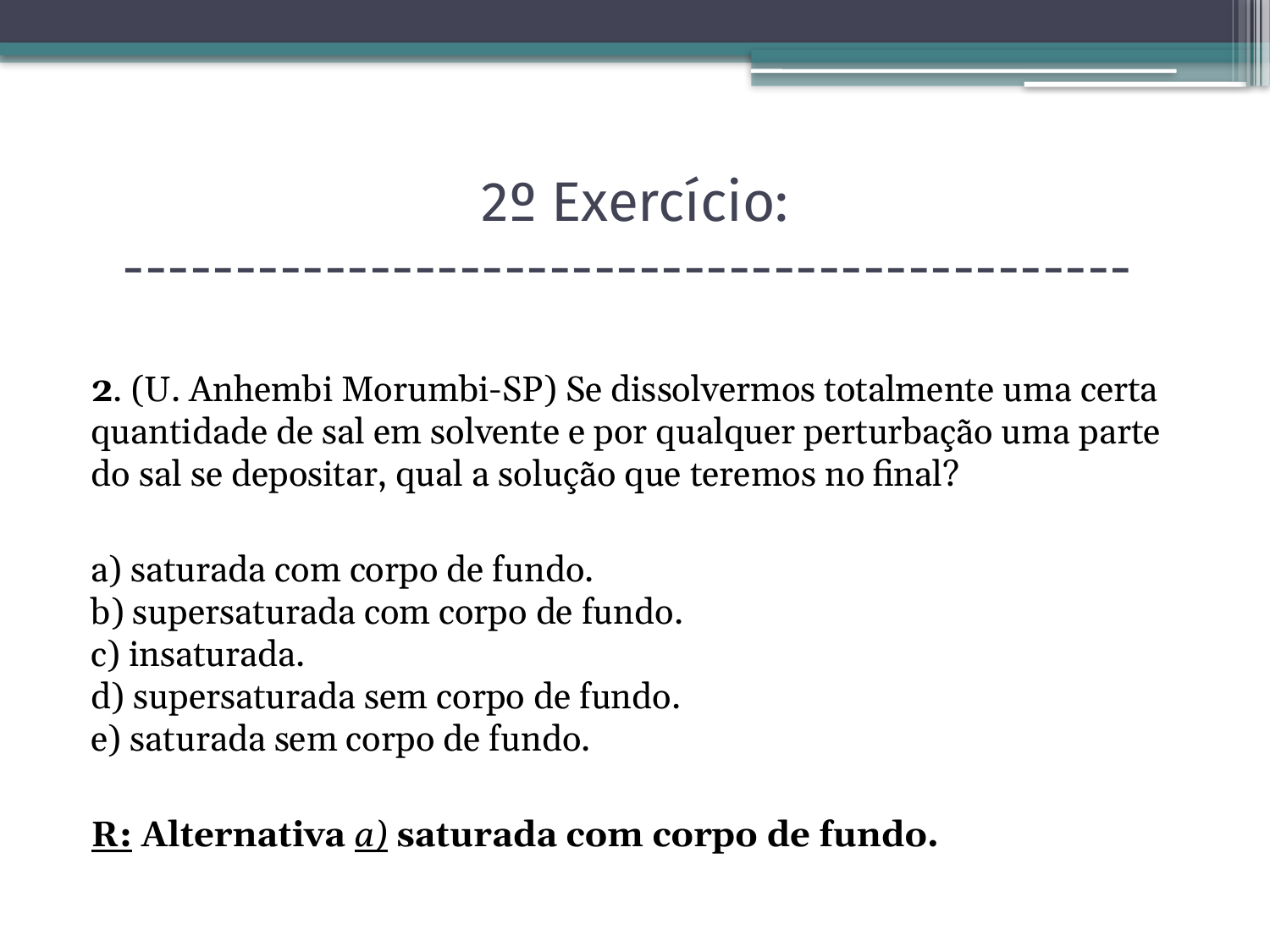

# 2º Exercício: ---------------------------------------------

2. (U. Anhembi Morumbi-SP) Se dissolvermos totalmente uma certa quantidade de sal em solvente e por qualquer perturbação uma parte do sal se depositar, qual a solução que teremos no final?

a) saturada com corpo de fundo.
b) supersaturada com corpo de fundo.
c) insaturada.
d) supersaturada sem corpo de fundo.
e) saturada sem corpo de fundo.

R: Alternativa a) saturada com corpo de fundo.